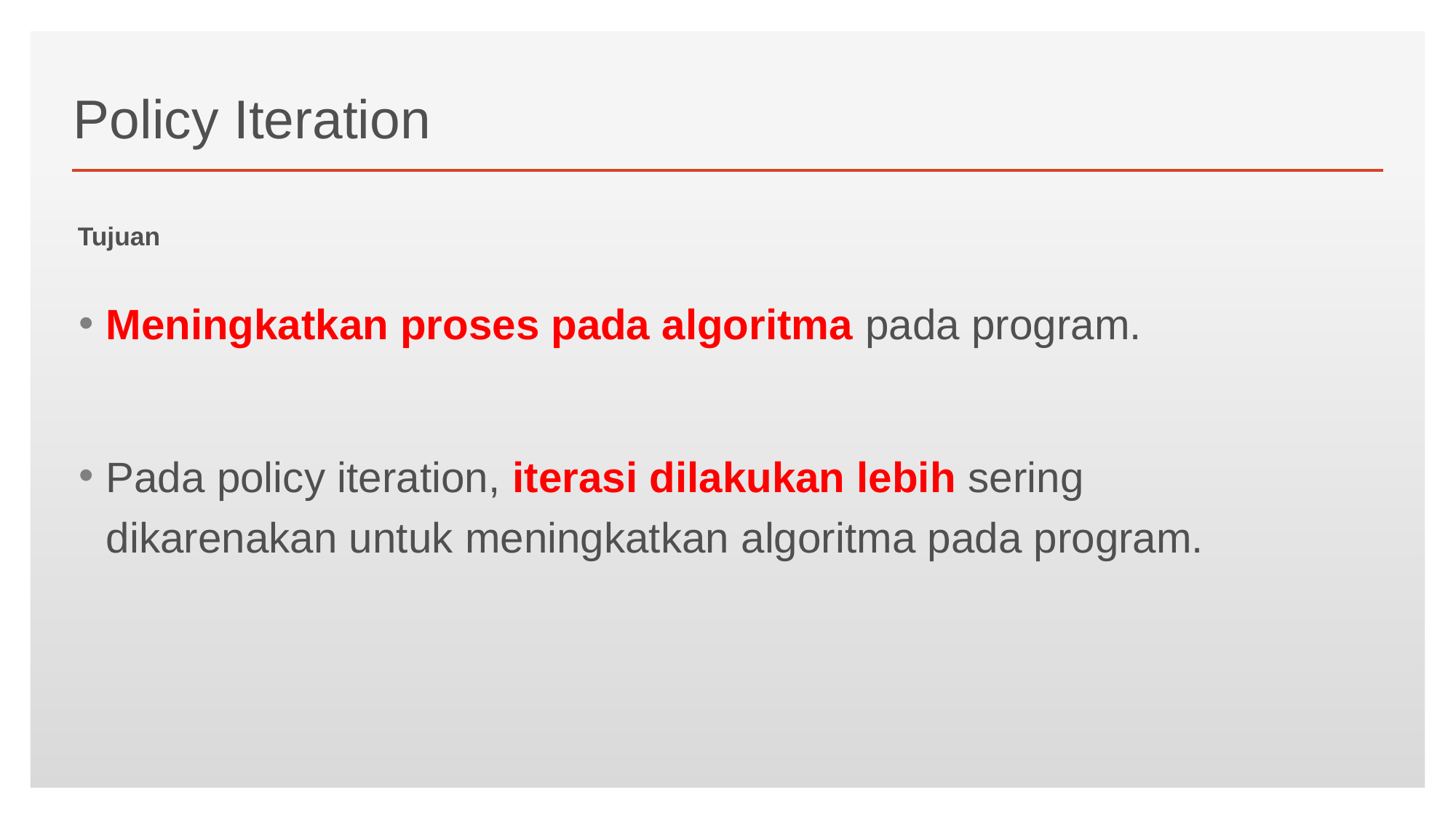

# Policy Iteration
Tujuan
Meningkatkan proses pada algoritma pada program.

Pada policy iteration, iterasi dilakukan lebih sering dikarenakan untuk meningkatkan algoritma pada program.